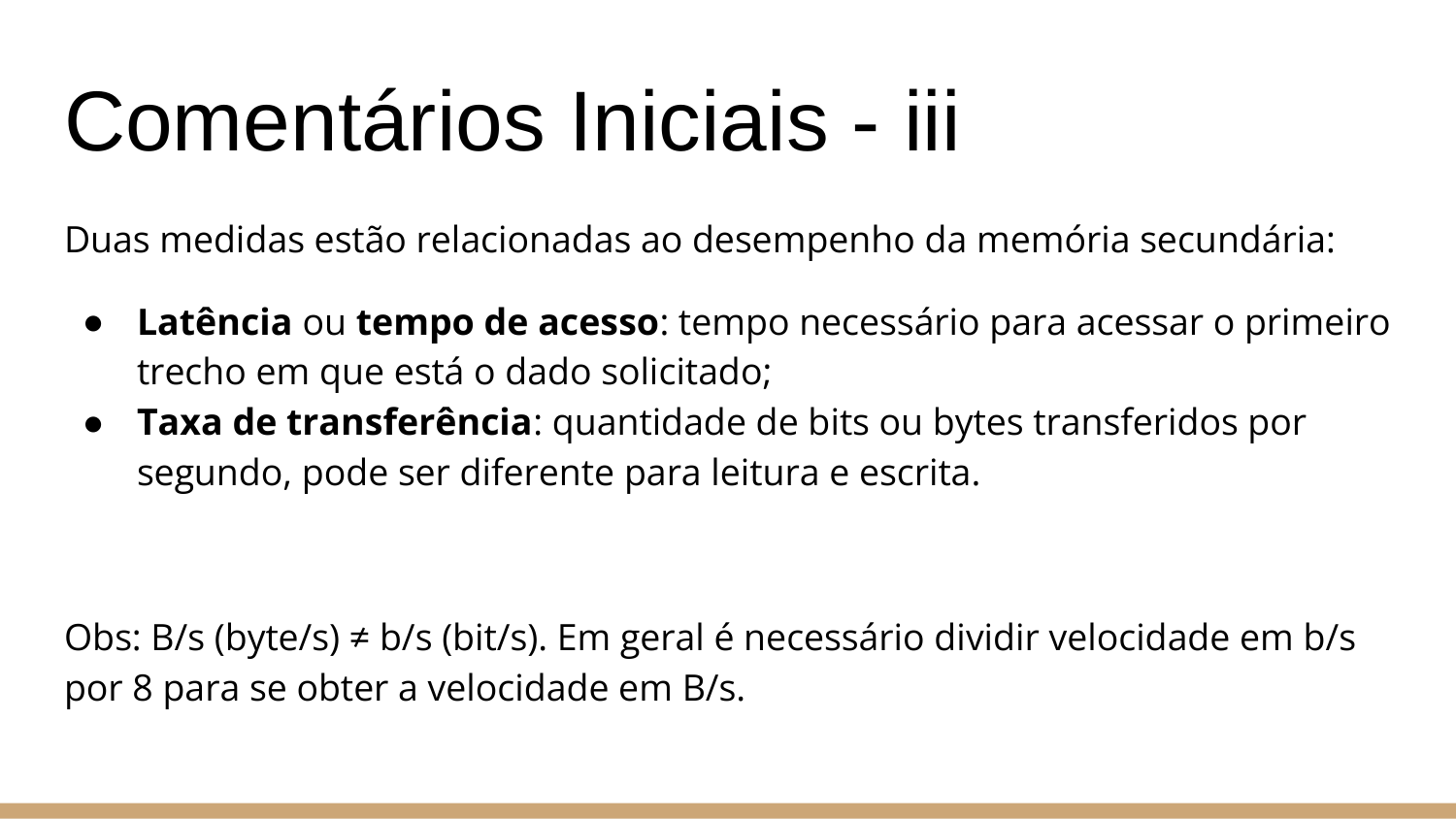

# Comentários Iniciais - iii
Duas medidas estão relacionadas ao desempenho da memória secundária:
Latência ou tempo de acesso: tempo necessário para acessar o primeiro trecho em que está o dado solicitado;
Taxa de transferência: quantidade de bits ou bytes transferidos por segundo, pode ser diferente para leitura e escrita.

Obs: B/s (byte/s) ≠ b/s (bit/s). Em geral é necessário dividir velocidade em b/s por 8 para se obter a velocidade em B/s.